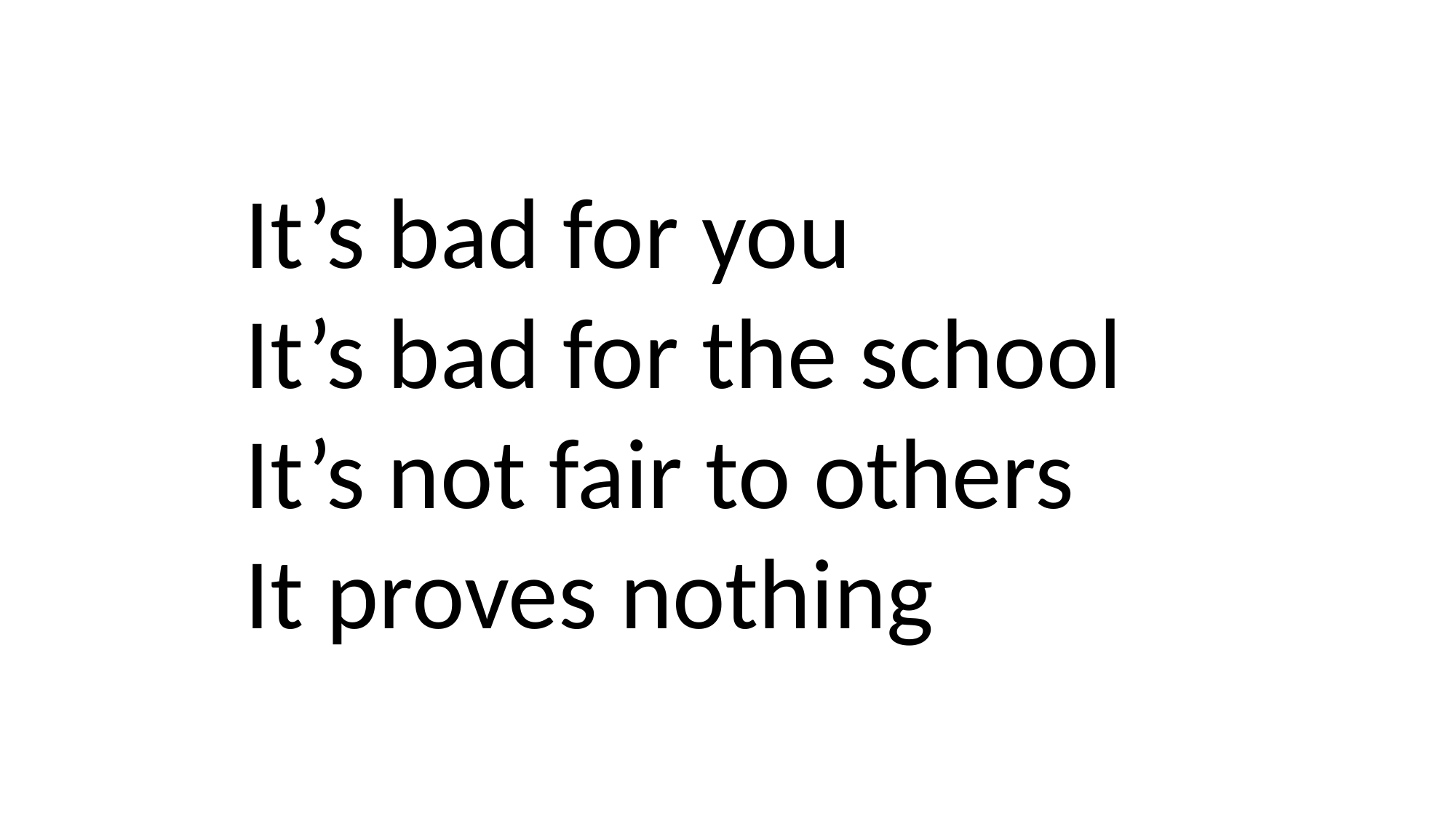

It’s bad for you
It’s bad for the school
It’s not fair to others
It proves nothing